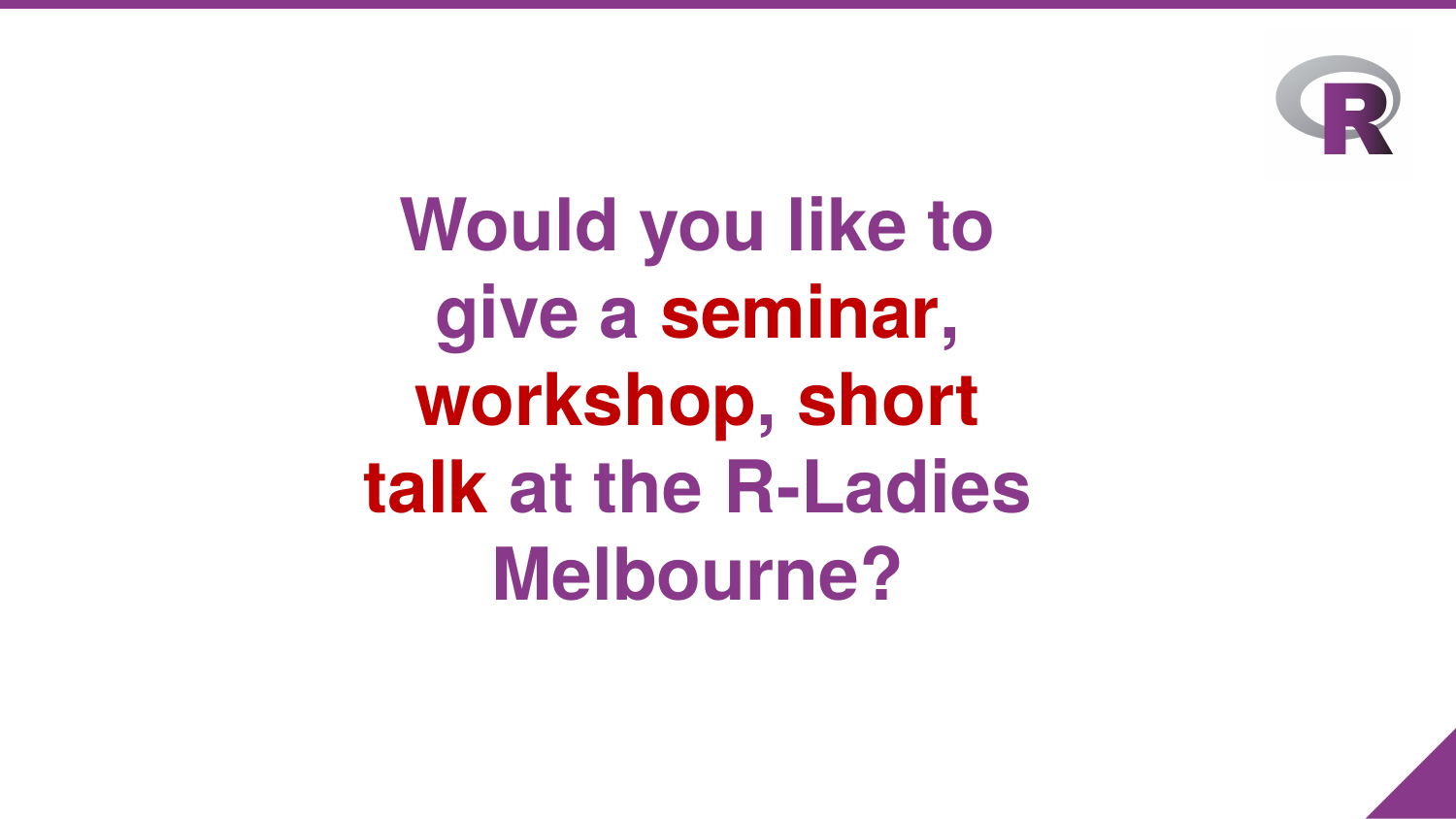

Would you like to give a seminar, workshop, short talk at the R-Ladies Melbourne?